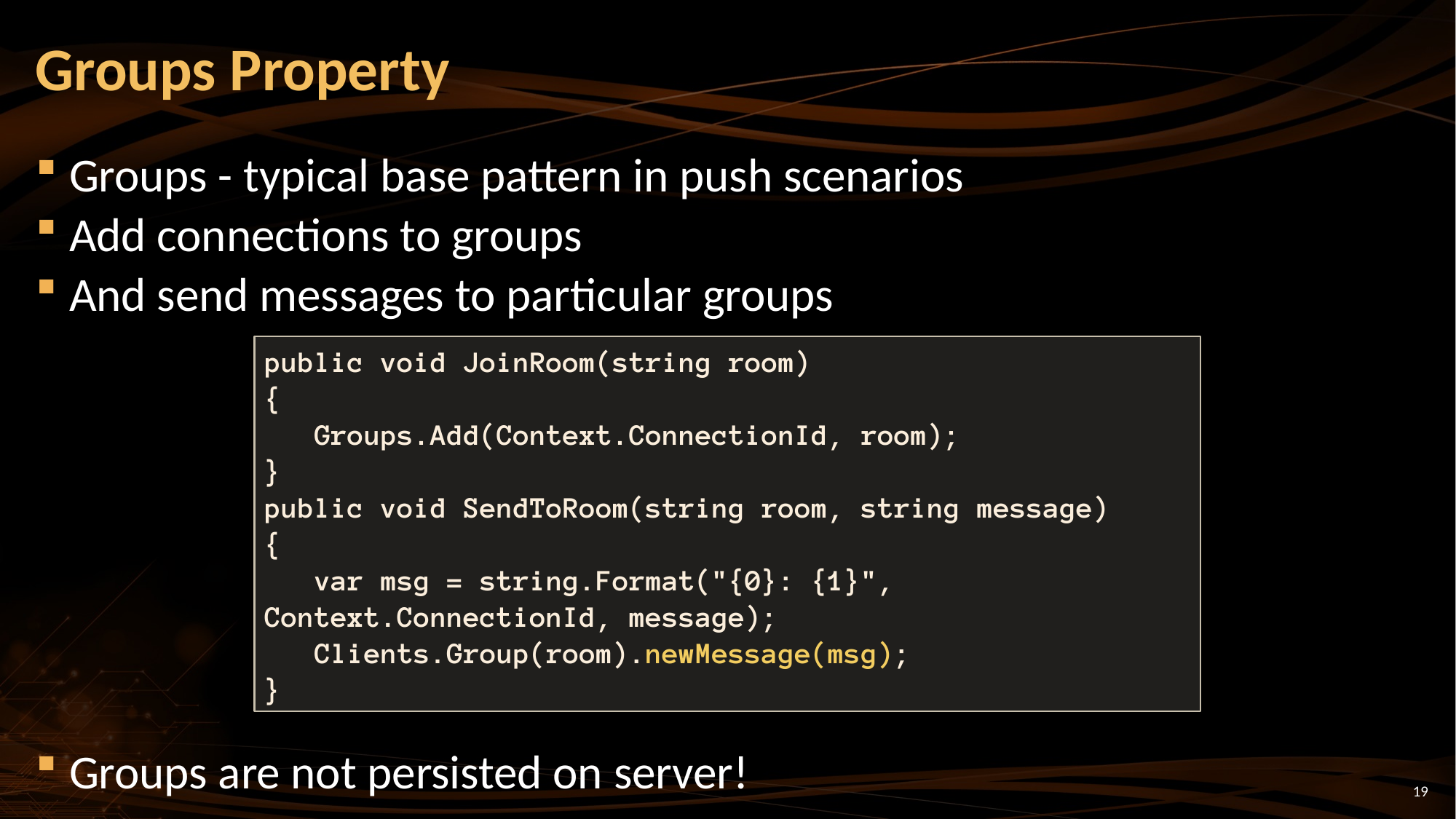

# Groups Property
Groups - typical base pattern in push scenarios
Add connections to groups
And send messages to particular groups

Groups are not persisted on server!

public void JoinRoom(string room)
{
   Groups.Add(Context.ConnectionId, room);
}
public void SendToRoom(string room, string message)
{
   var msg = string.Format("{0}: {1}", 	Context.ConnectionId, message);
   Clients.Group(room).newMessage(msg);
}
19